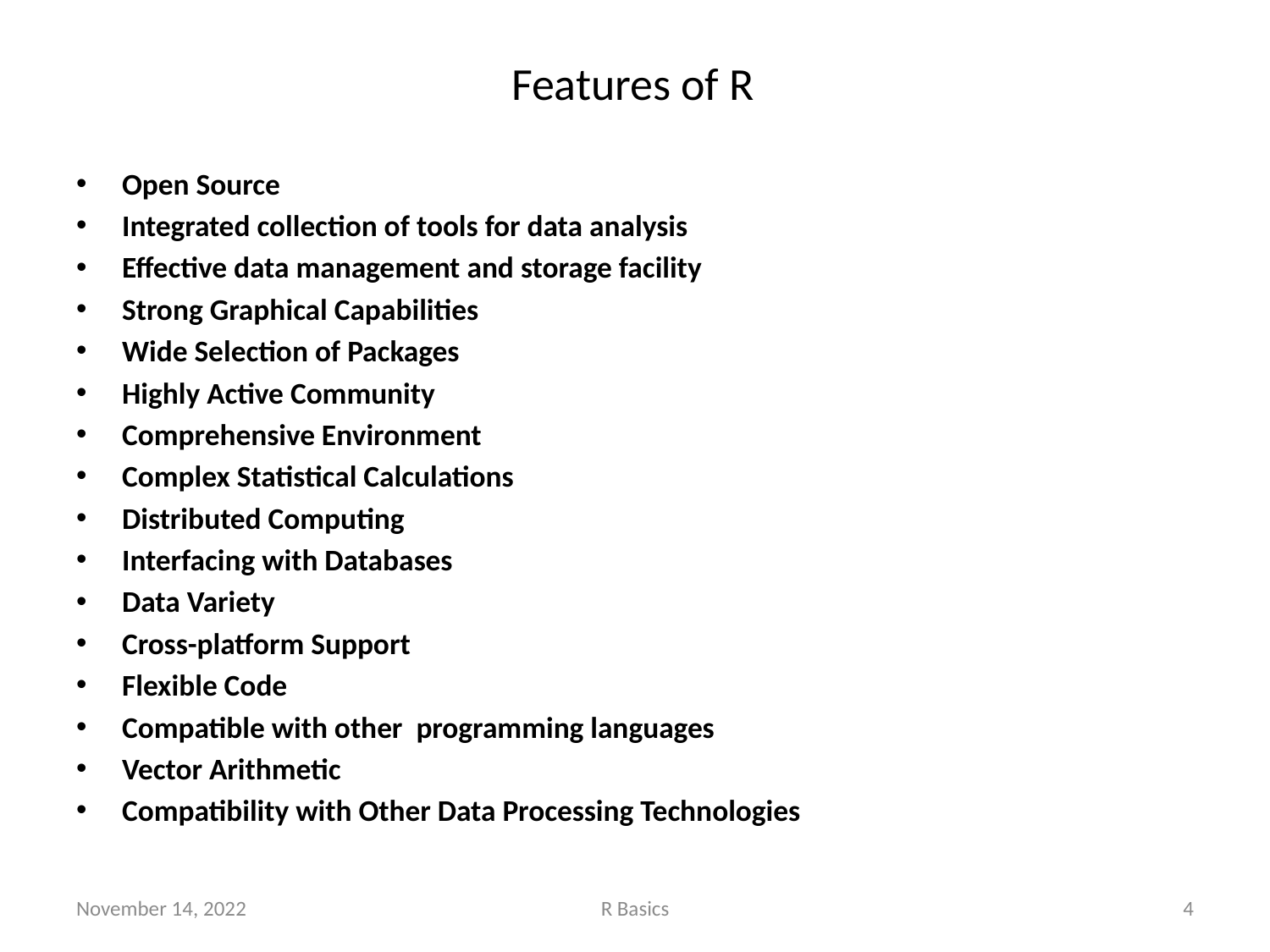

# Features of R
Open Source
Integrated collection of tools for data analysis
Effective data management and storage facility
Strong Graphical Capabilities
Wide Selection of Packages
Highly Active Community
Comprehensive Environment
Complex Statistical Calculations
Distributed Computing
Interfacing with Databases
Data Variety
Cross-platform Support
Flexible Code
Compatible with other  programming languages
Vector Arithmetic
Compatibility with Other Data Processing Technologies

November 14, 2022
R Basics
4